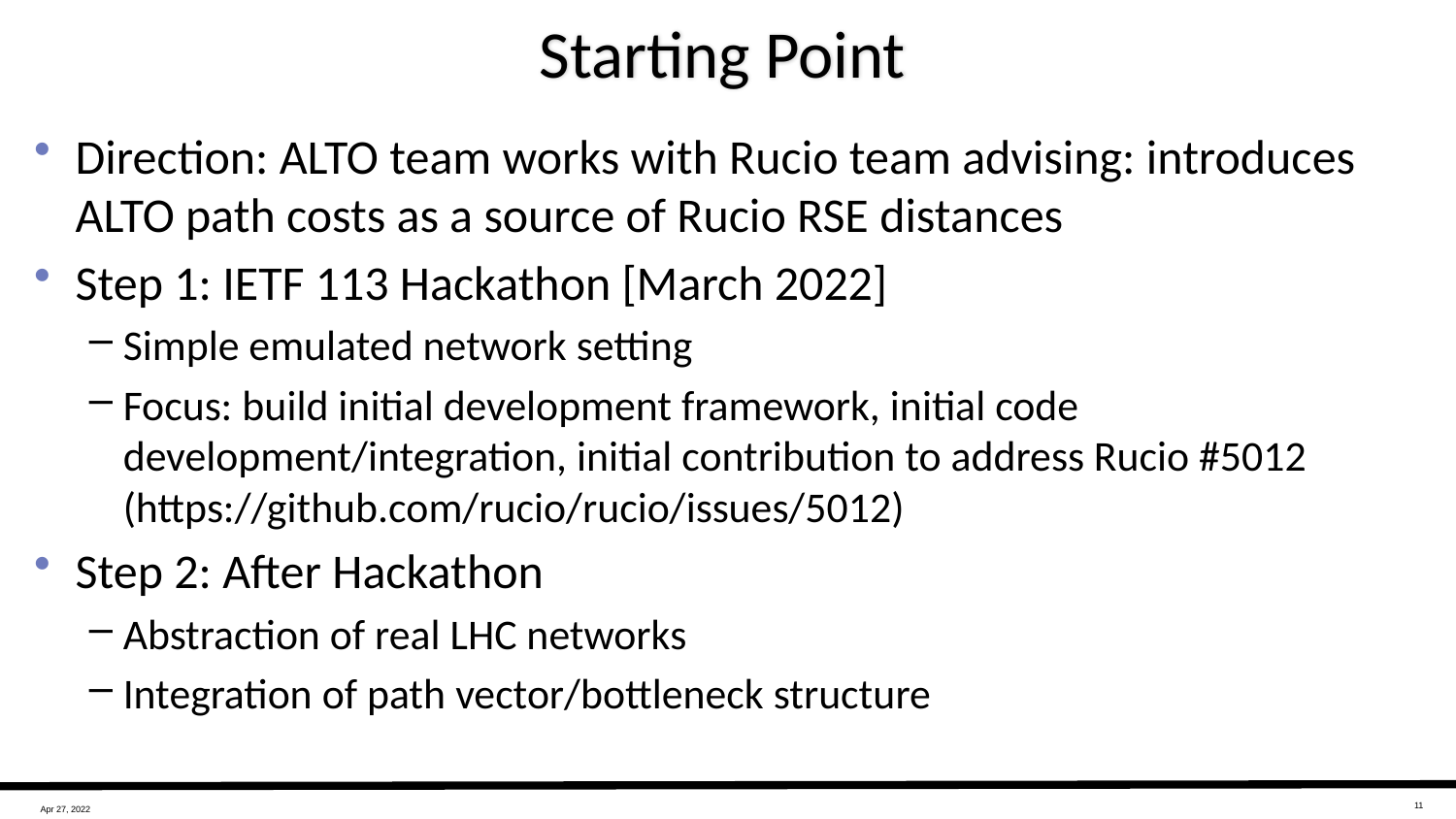

# Starting Point
Direction: ALTO team works with Rucio team advising: introduces ALTO path costs as a source of Rucio RSE distances
Step 1: IETF 113 Hackathon [March 2022]
Simple emulated network setting
Focus: build initial development framework, initial code development/integration, initial contribution to address Rucio #5012 (https://github.com/rucio/rucio/issues/5012)
Step 2: After Hackathon
Abstraction of real LHC networks
Integration of path vector/bottleneck structure